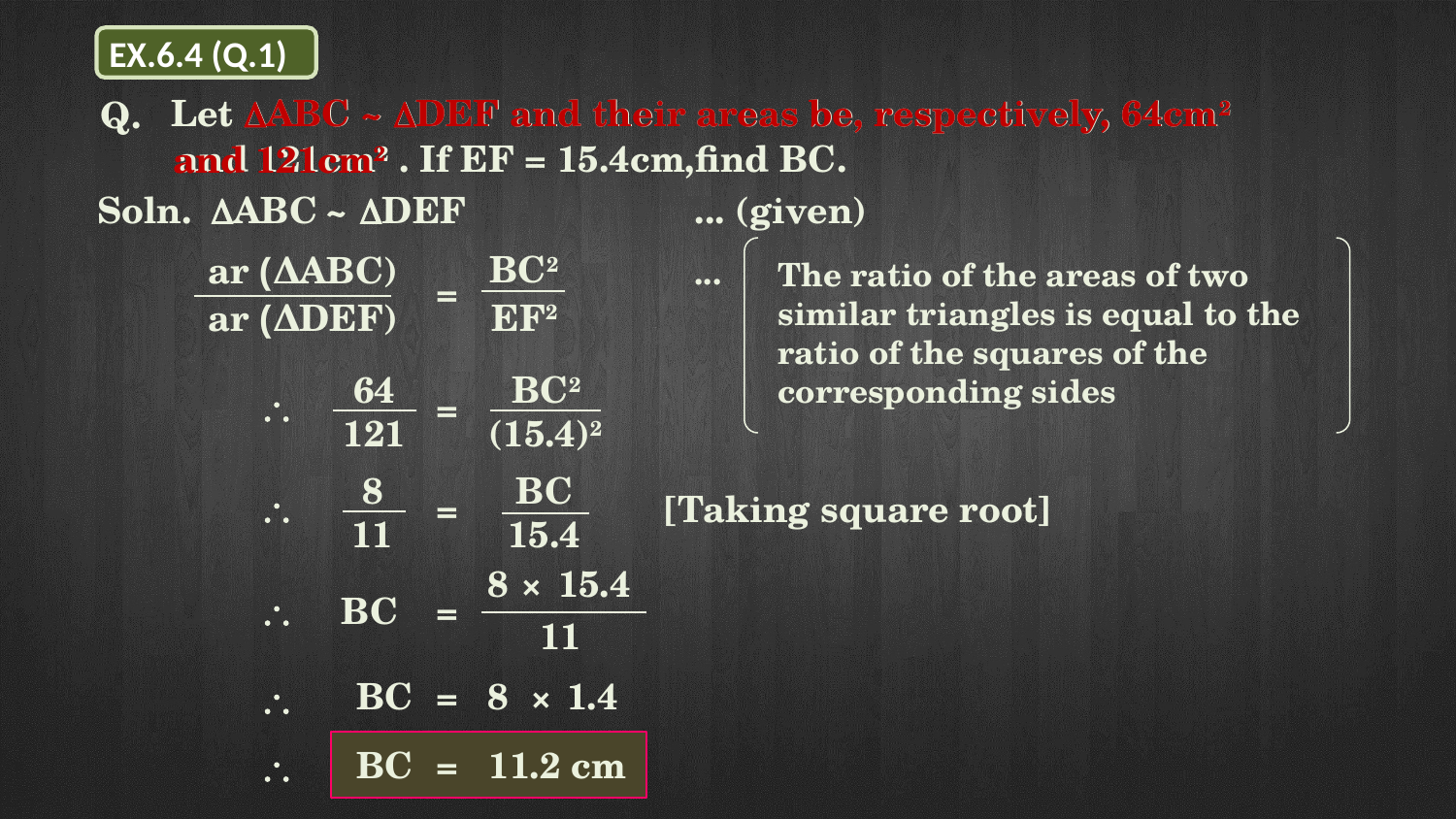

EX.6.4 (Q.1)

Let ΔABC ~ ΔDEF and their areas be, respectively, 64cm2
ΔABC ~ ΔDEF and their areas be, respectively, 64cm2
Q.
and 121cm2
and 121cm2 . If EF = 15.4cm,find BC.
Soln.
... (given)
ΔABC
~
ΔDEF

...
The ratio of the areas of two similar triangles is equal to the ratio of the squares of the corresponding sides
BC2
ar
(ΔABC)
=
ar
(ΔDEF)
EF2
64
BC2
∴
=
121
(15.4)2
8
BC
∴
=
[Taking square root]
11
15.4
8
×
15.4
BC
=
∴
11
BC
=
8
×
1.4
∴

BC
=
11.2 cm
∴